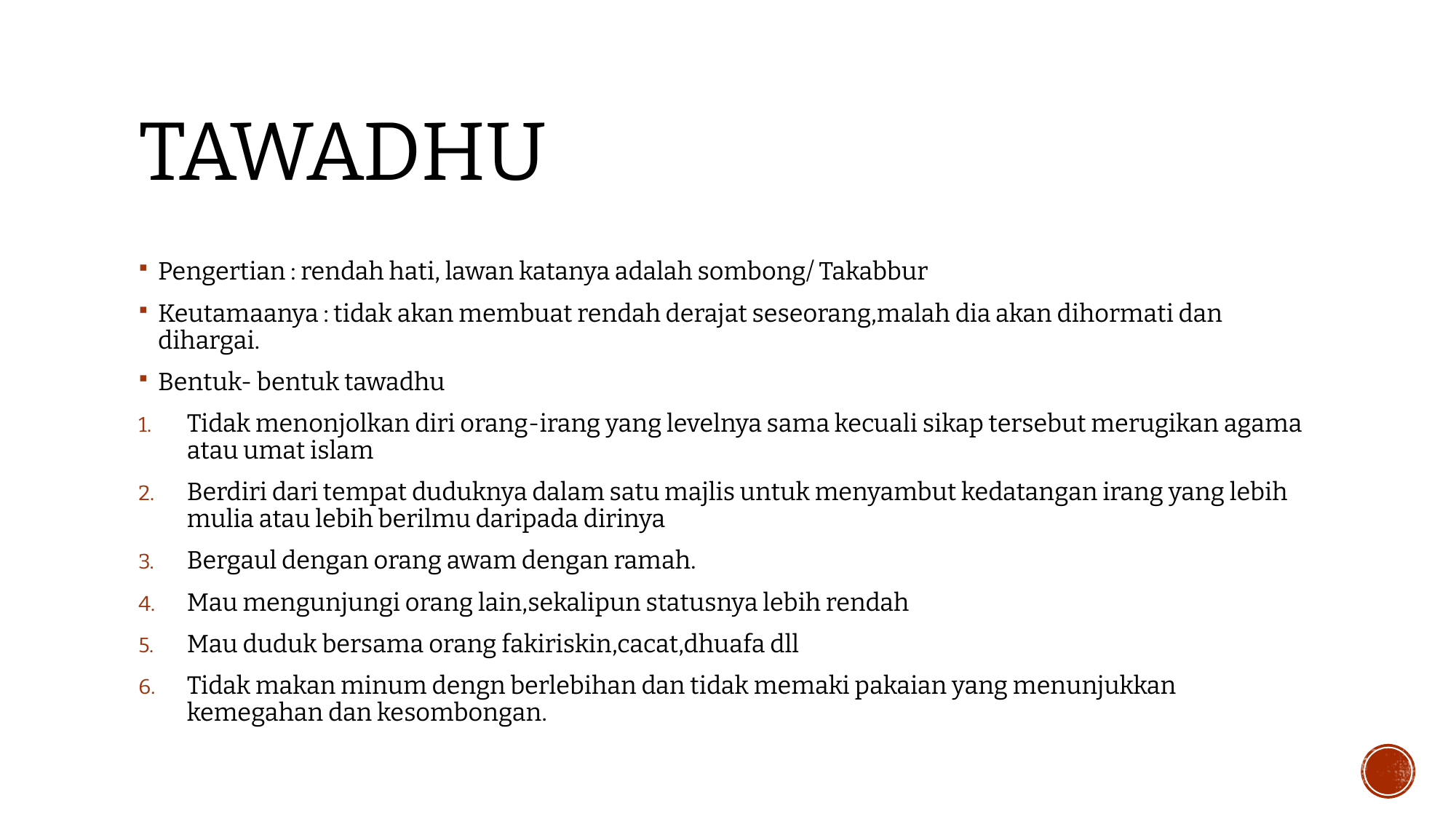

# Tawadhu
Pengertian : rendah hati, lawan katanya adalah sombong/ Takabbur
Keutamaanya : tidak akan membuat rendah derajat seseorang,malah dia akan dihormati dan dihargai.
Bentuk- bentuk tawadhu
Tidak menonjolkan diri orang-irang yang levelnya sama kecuali sikap tersebut merugikan agama atau umat islam
Berdiri dari tempat duduknya dalam satu majlis untuk menyambut kedatangan irang yang lebih mulia atau lebih berilmu daripada dirinya
Bergaul dengan orang awam dengan ramah.
Mau mengunjungi orang lain,sekalipun statusnya lebih rendah
Mau duduk bersama orang fakiriskin,cacat,dhuafa dll
Tidak makan minum dengn berlebihan dan tidak memaki pakaian yang menunjukkan kemegahan dan kesombongan.